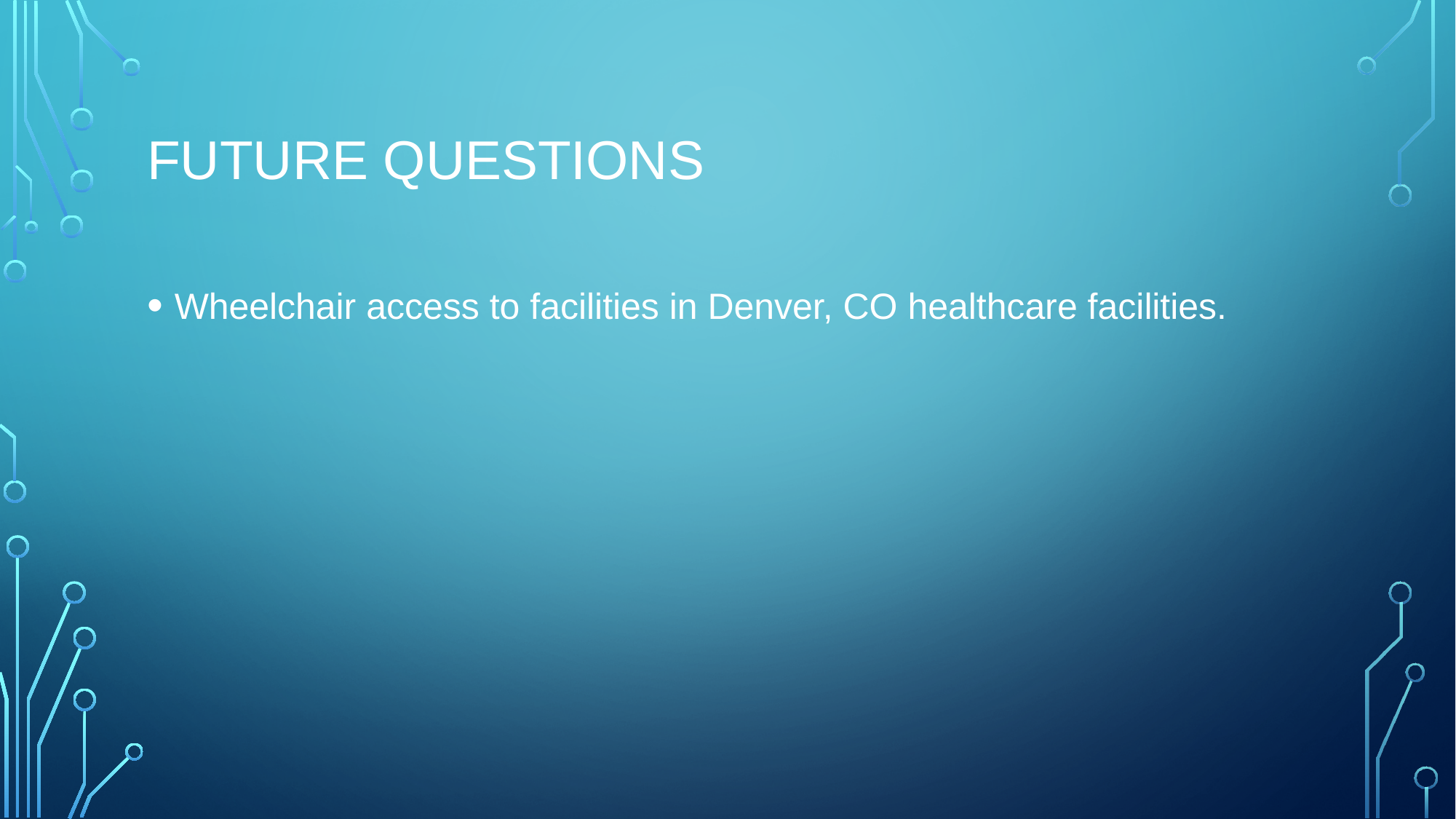

# Future Questions
Wheelchair access to facilities in Denver, CO healthcare facilities.